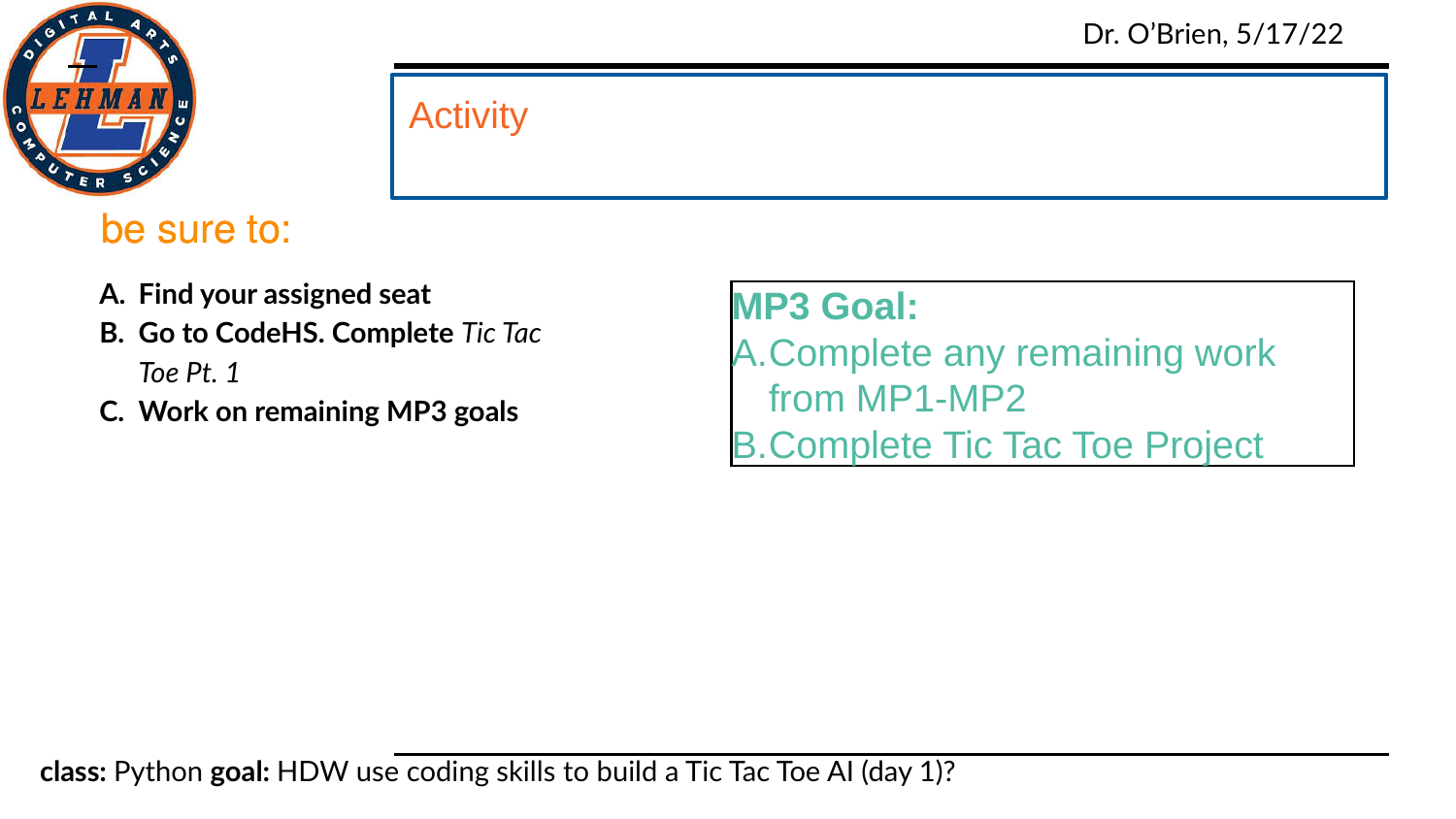

Activity
#
be sure to:
be sure to:
Find your assigned seat
Go to CodeHS. Complete Tic Tac Toe Pt. 1
Work on remaining MP3 goals
MP3 Goal:
Complete any remaining work from MP1-MP2
Complete Tic Tac Toe Project